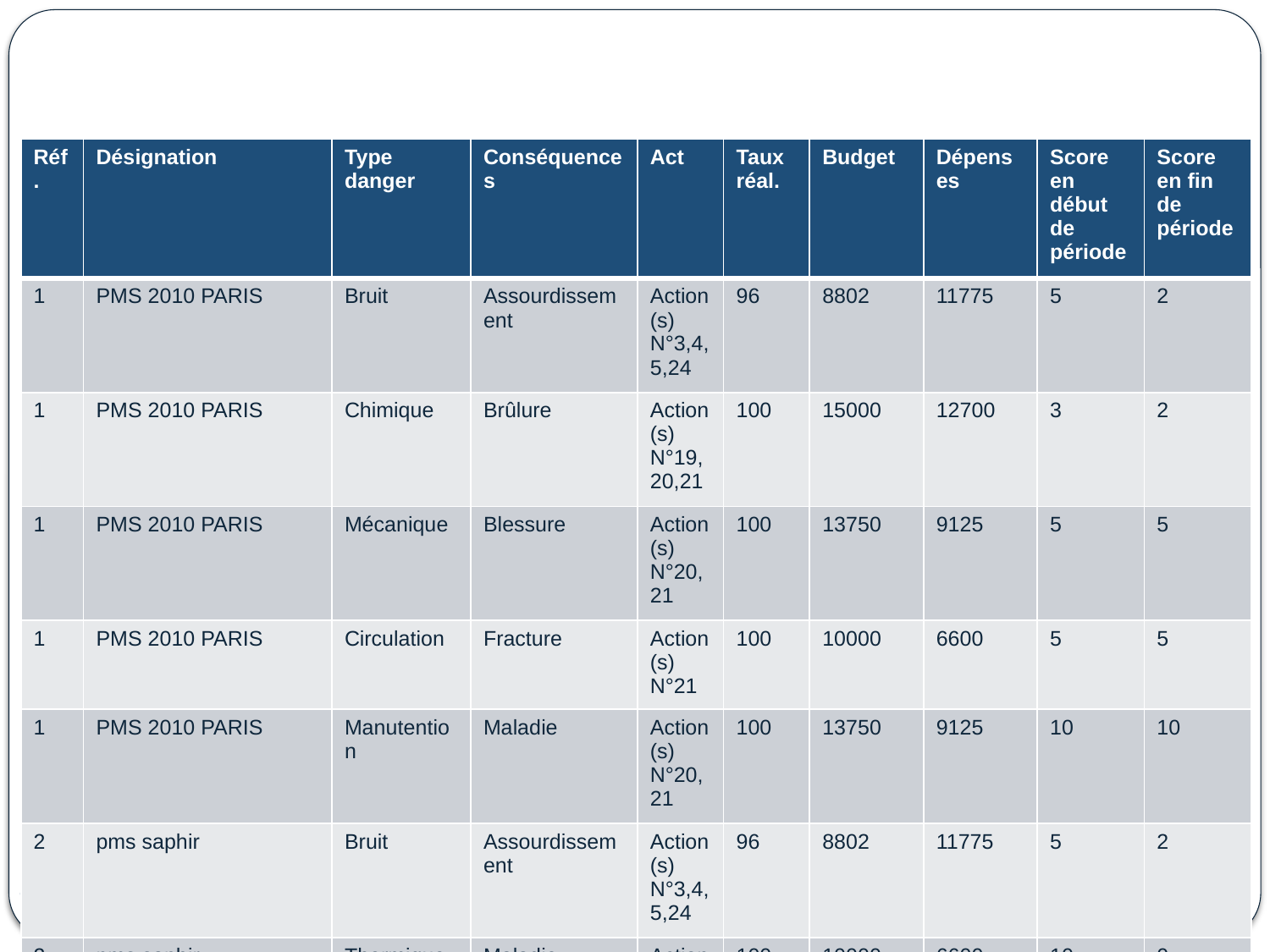

| Réf. | Désignation | Type danger | Conséquences | Act | Taux réal. | Budget | Dépenses | Score en début de période | Score en fin de période |
| --- | --- | --- | --- | --- | --- | --- | --- | --- | --- |
| 1 | PMS 2010 PARIS | Bruit | Assourdissement | Action(s) N°3,4,5,24 | 96 | 8802 | 11775 | 5 | 2 |
| 1 | PMS 2010 PARIS | Chimique | Brûlure | Action(s) N°19,20,21 | 100 | 15000 | 12700 | 3 | 2 |
| 1 | PMS 2010 PARIS | Mécanique | Blessure | Action(s) N°20,21 | 100 | 13750 | 9125 | 5 | 5 |
| 1 | PMS 2010 PARIS | Circulation | Fracture | Action(s) N°21 | 100 | 10000 | 6600 | 5 | 5 |
| 1 | PMS 2010 PARIS | Manutention | Maladie | Action(s) N°20,21 | 100 | 13750 | 9125 | 10 | 10 |
| 2 | pms saphir | Bruit | Assourdissement | Action(s) N°3,4,5,24 | 96 | 8802 | 11775 | 5 | 2 |
| 2 | pms saphir | Thermique | Maladie | Action(s) N°21 | 100 | 10000 | 6600 | 10 | 0 |
| 2 | pms saphir | Chimique | Brûlure | Action(s) N°19,20,21 | 100 | 15000 | 12700 | 3 | 2 |
| 2 | pms saphir | Circulation | Fracture | Action(s) N°21 | 100 | 10000 | 6600 | 5 | 5 |
| 2 | pms saphir | Manutention | Maladie | Action(s) N°20,21 | 100 | 13750 | 9125 | 10 | 10 |
La performance SST
97